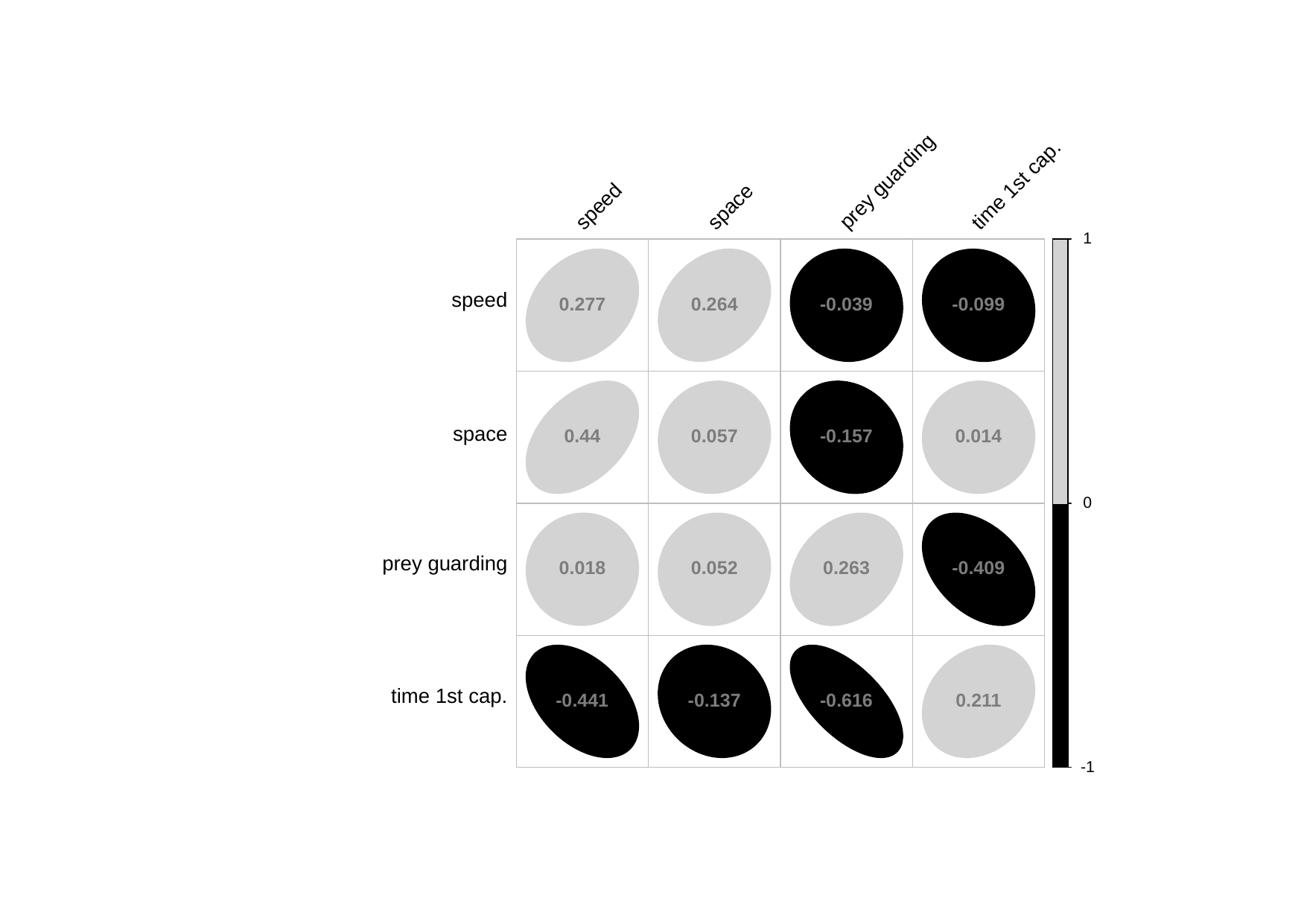

prey guarding
time 1st cap.
speed
space
1

speed
-0.039
-0.099
0.277
0.264

space
0.44
0.057
-0.157
0.014
0

prey guarding
0.018
-0.409
0.052
0.263

time 1st cap.
-0.441
-0.137
-0.616
0.211
-1